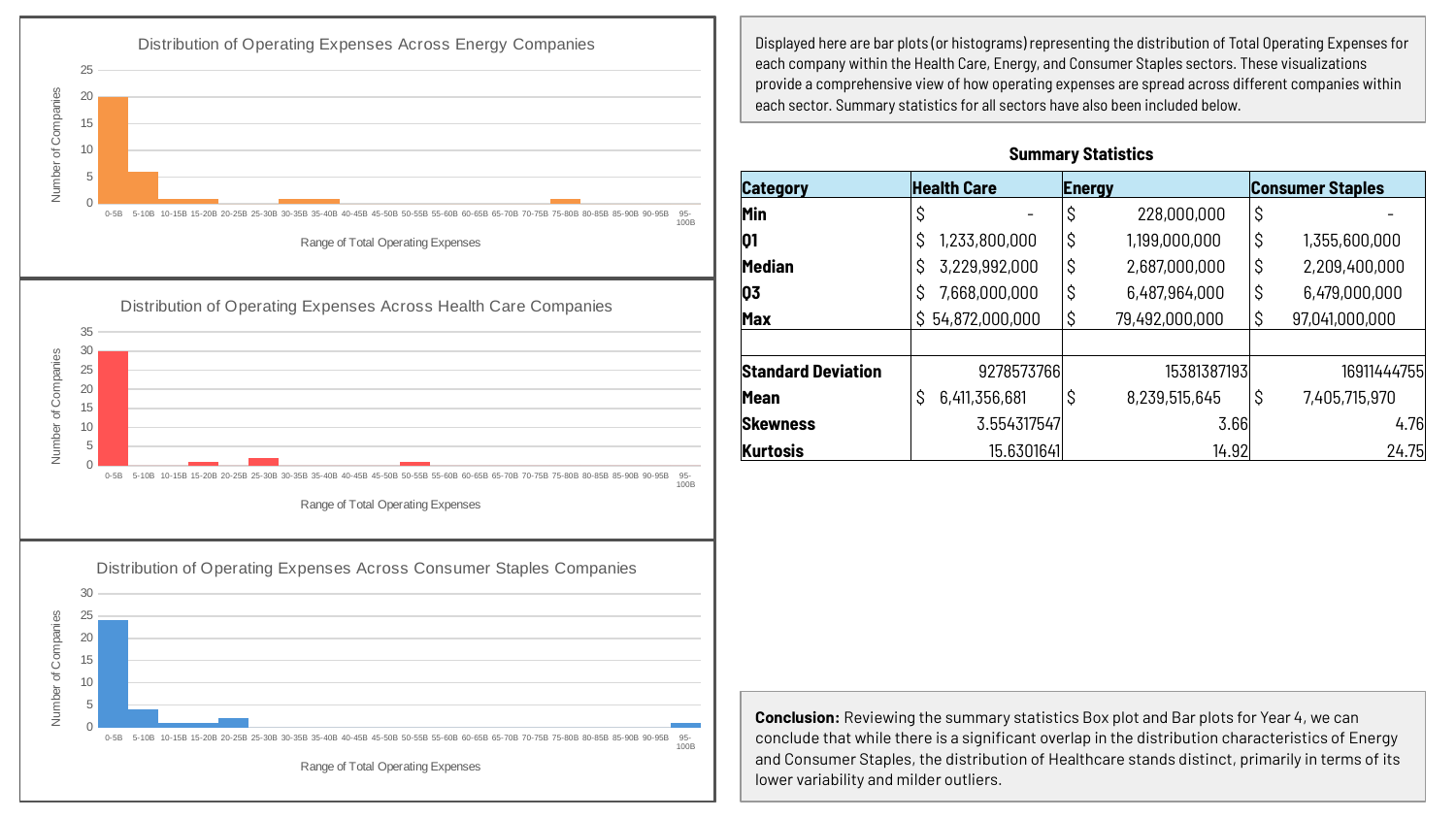

### Chart: Distribution of Operating Expenses Across Energy Companies

| Category | Energy |
|---|---|
| 0-5B | 20.0 |
| 5-10B | 6.0 |
| 10-15B | 1.0 |
| 15-20B | 1.0 |
| 20-25B | 0.0 |
| 25-30B | 0.0 |
| 30-35B | 1.0 |
| 35-40B | 1.0 |
| 40-45B | 0.0 |
| 45-50B | 0.0 |
| 50-55B | 0.0 |
| 55-60B | 0.0 |
| 60-65B | 0.0 |
| 65-70B | 0.0 |
| 70-75B | 0.0 |
| 75-80B | 1.0 |
| 80-85B | 0.0 |
| 85-90B | 0.0 |
| 90-95B | 0.0 |
| 95-100B | 0.0 |
Displayed here are bar plots (or histograms) representing the distribution of Total Operating Expenses for each company within the Health Care, Energy, and Consumer Staples sectors. These visualizations provide a comprehensive view of how operating expenses are spread across different companies within each sector. Summary statistics for all sectors have also been included below.
| Summary Statistics |  |  |  |
| --- | --- | --- | --- |
| Category | Health Care | Energy | Consumer Staples |
| Min | $ - | $ 228,000,000 | $ - |
| Q1 | $ 1,233,800,000 | $ 1,199,000,000 | $ 1,355,600,000 |
| Median | $ 3,229,992,000 | $ 2,687,000,000 | $ 2,209,400,000 |
| Q3 | $ 7,668,000,000 | $ 6,487,964,000 | $ 6,479,000,000 |
| Max | $ 54,872,000,000 | $ 79,492,000,000 | $ 97,041,000,000 |
|  |  |  |  |
| Standard Deviation | 9278573766 | 15381387193 | 16911444755 |
| Mean | $ 6,411,356,681 | $ 8,239,515,645 | $ 7,405,715,970 |
| Skewness | 3.554317547 | 3.66 | 4.76 |
| Kurtosis | 15.6301641 | 14.92 | 24.75 |

### Chart: Distribution of Operating Expenses Across Health Care Companies

| Category | HealthCare |
|---|---|
| 0-5B | 30.0 |
| 5-10B | 0.0 |
| 10-15B | 0.0 |
| 15-20B | 1.0 |
| 20-25B | 0.0 |
| 25-30B | 2.0 |
| 30-35B | 0.0 |
| 35-40B | 0.0 |
| 40-45B | 0.0 |
| 45-50B | 0.0 |
| 50-55B | 1.0 |
| 55-60B | 0.0 |
| 60-65B | 0.0 |
| 65-70B | 0.0 |
| 70-75B | 0.0 |
| 75-80B | 0.0 |
| 80-85B | 0.0 |
| 85-90B | 0.0 |
| 90-95B | 0.0 |
| 95-100B | 0.0 |

### Chart: Distribution of Operating Expenses Across Consumer Staples Companies

| Category | Consumer Staples |
|---|---|
| 0-5B | 24.0 |
| 5-10B | 4.0 |
| 10-15B | 1.0 |
| 15-20B | 1.0 |
| 20-25B | 2.0 |
| 25-30B | 0.0 |
| 30-35B | 0.0 |
| 35-40B | 0.0 |
| 40-45B | 0.0 |
| 45-50B | 0.0 |
| 50-55B | 0.0 |
| 55-60B | 0.0 |
| 60-65B | 0.0 |
| 65-70B | 0.0 |
| 70-75B | 0.0 |
| 75-80B | 0.0 |
| 80-85B | 0.0 |
| 85-90B | 0.0 |
| 90-95B | 0.0 |
| 95-100B | 1.0 |
Conclusion: Reviewing the summary statistics Box plot and Bar plots for Year 4, we can conclude that while there is a significant overlap in the distribution characteristics of Energy and Consumer Staples, the distribution of Healthcare stands distinct, primarily in terms of its lower variability and milder outliers.